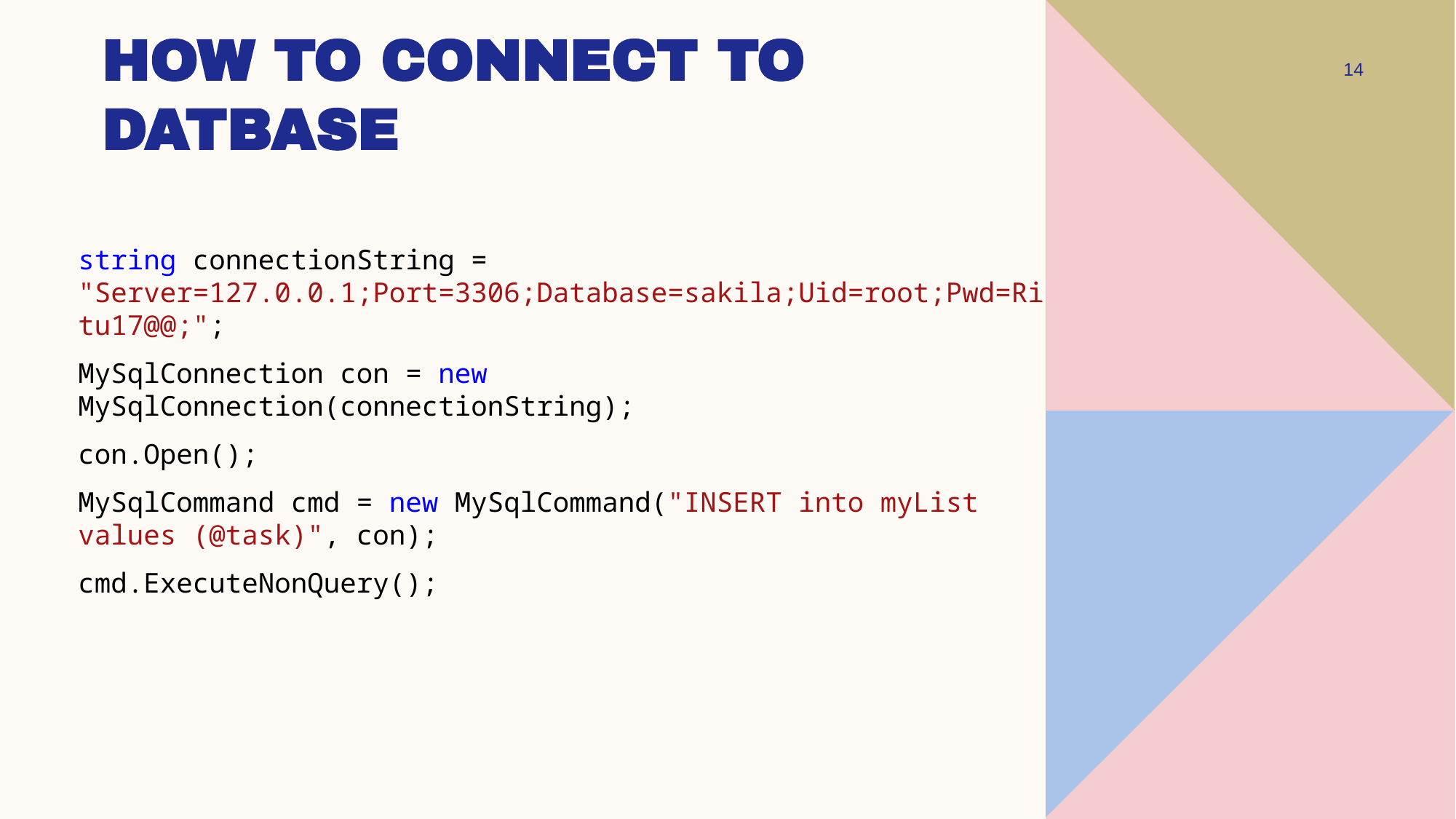

14
# HOW TO CONNECT TO DATBASE

string connectionString = "Server=127.0.0.1;Port=3306;Database=sakila;Uid=root;Pwd=Ritu17@@;";
MySqlConnection con = new MySqlConnection(connectionString);
con.Open();
MySqlCommand cmd = new MySqlCommand("INSERT into myList values (@task)", con);
cmd.ExecuteNonQuery();